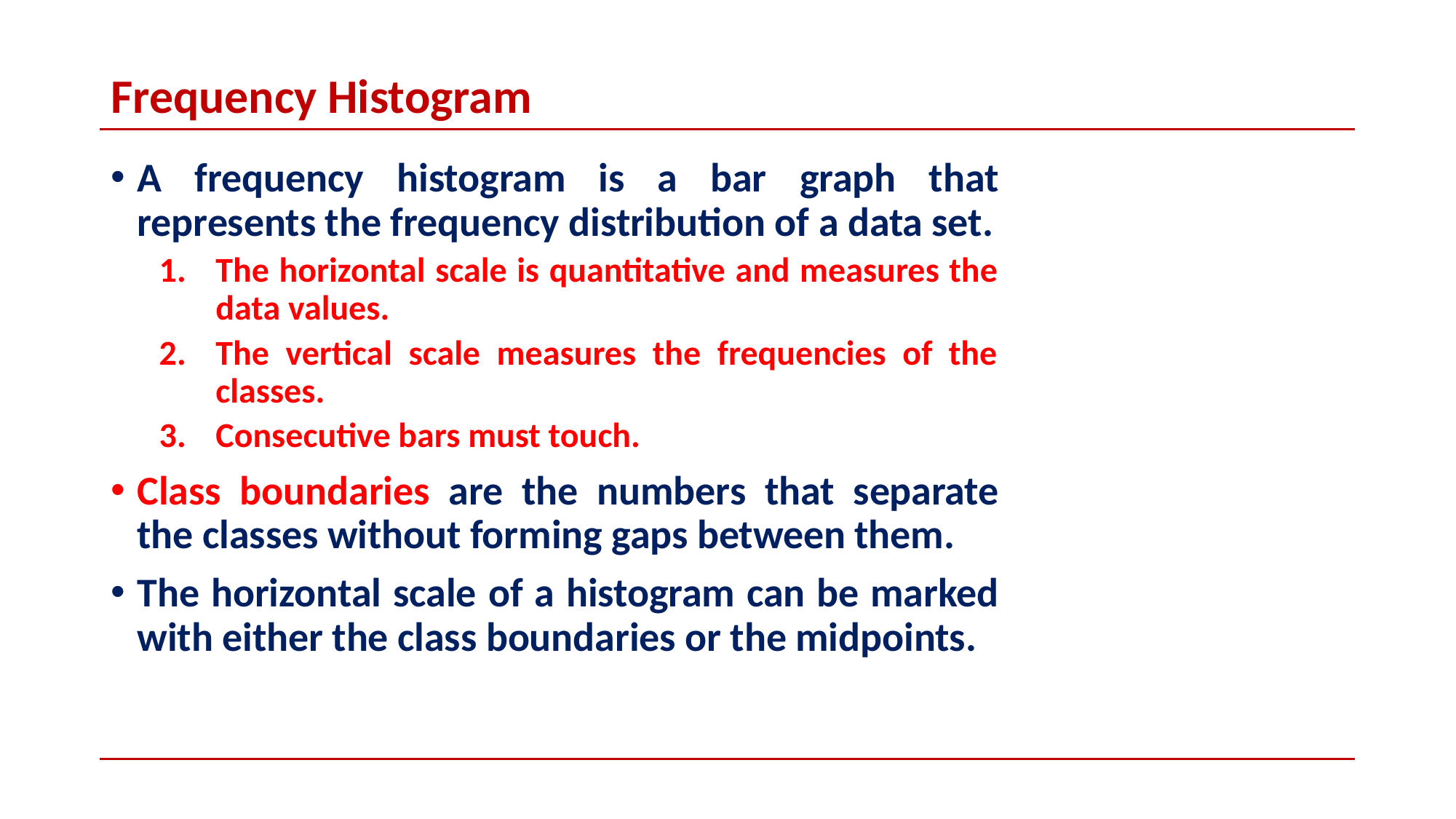

# Frequency Histogram
A frequency histogram is a bar graph that represents the frequency distribution of a data set.
The horizontal scale is quantitative and measures the data values.
The vertical scale measures the frequencies of the classes.
Consecutive bars must touch.
Class boundaries are the numbers that separate the classes without forming gaps between them.
The horizontal scale of a histogram can be marked with either the class boundaries or the midpoints.